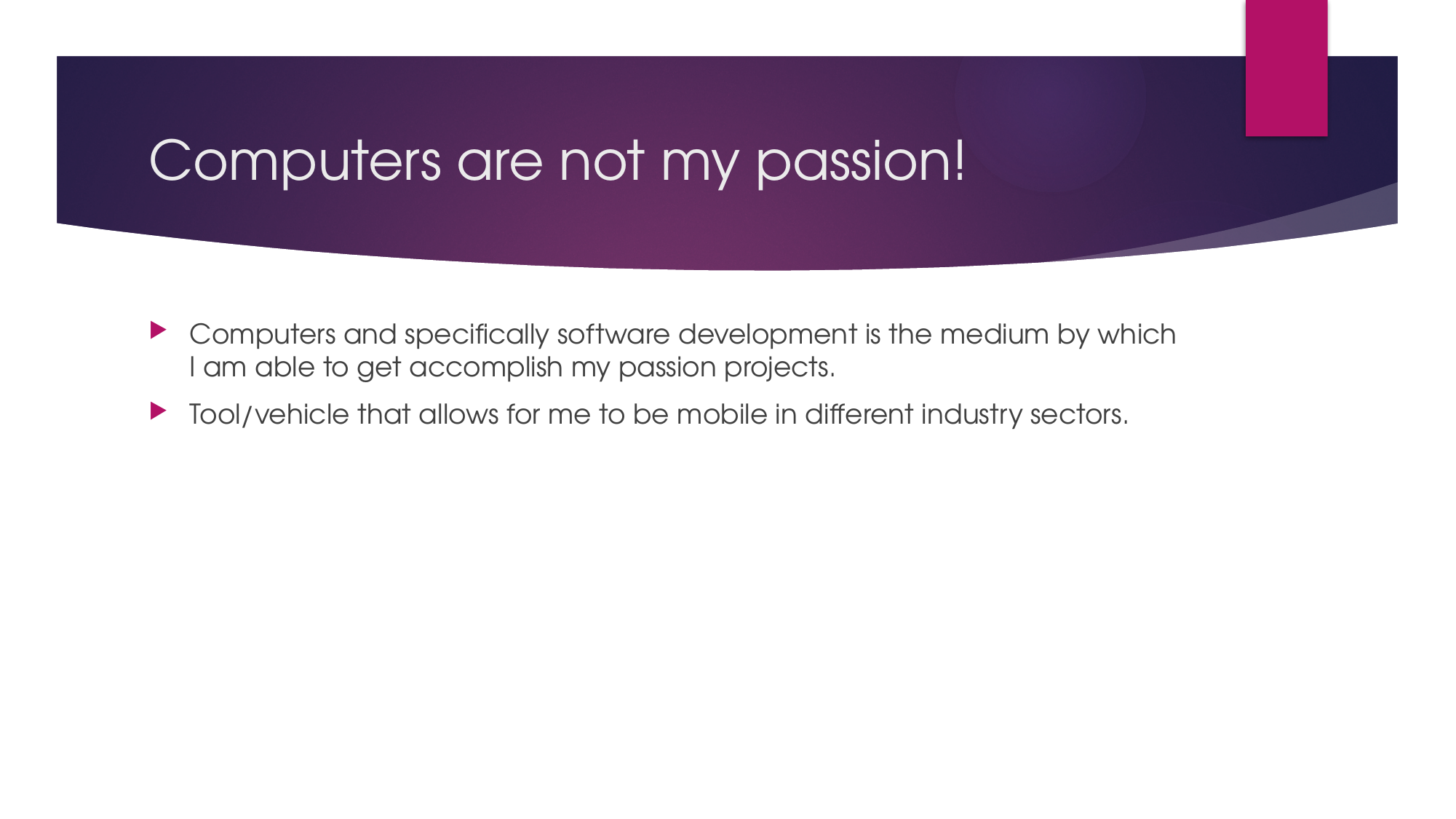

# Computers are not my passion!
Computers and specifically software development is the medium by which I am able to get accomplish my passion projects.
Tool/vehicle that allows for me to be mobile in different industry sectors.